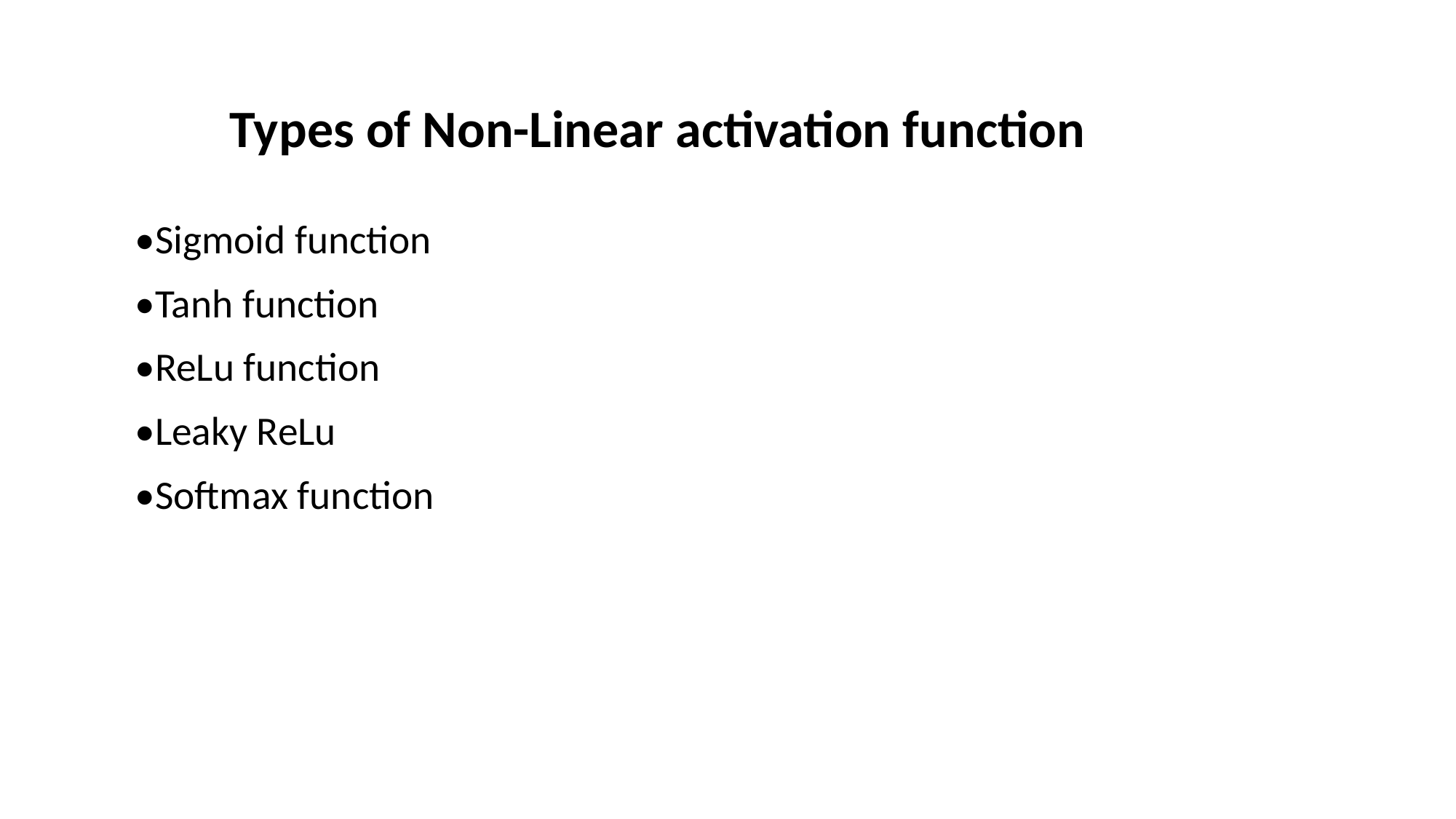

Types of Non-Linear activation function
•Sigmoid function
•Tanh function
•ReLu function
•Leaky ReLu
•Softmax function